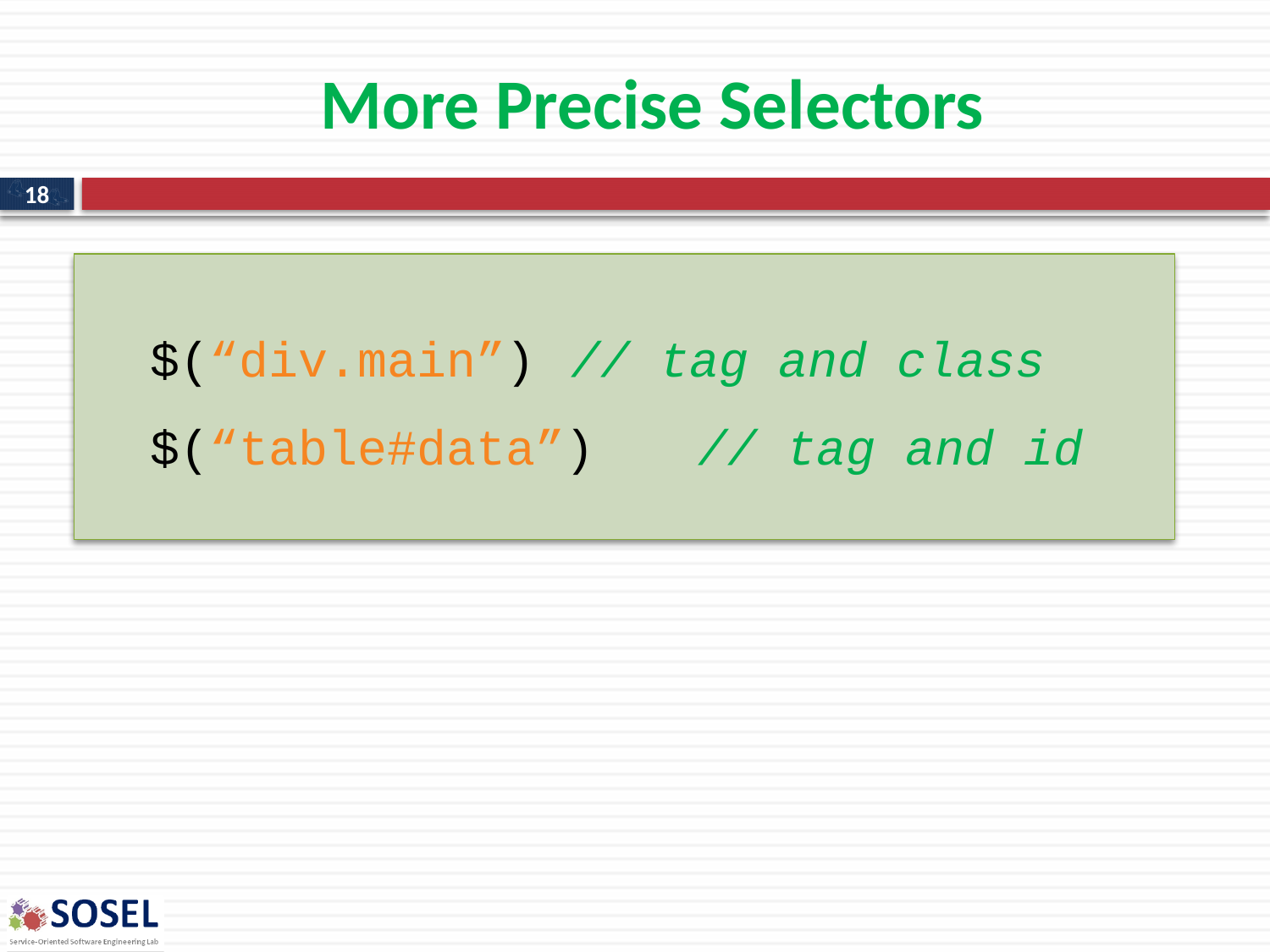

# More Precise Selectors
18
$(“div.main”) 	// tag and class
$(“table#data”)	// tag and id